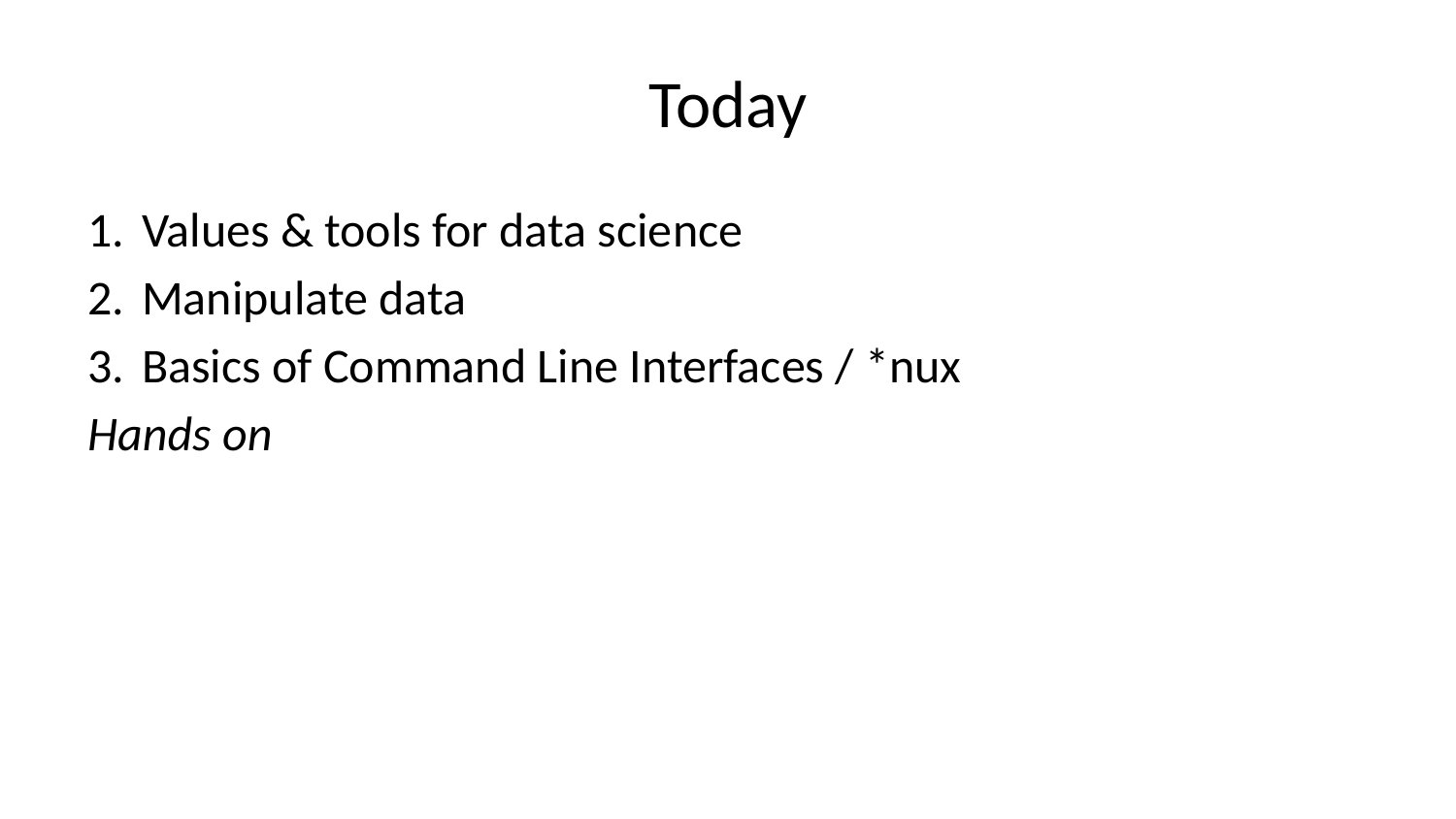

# Today
Values & tools for data science
Manipulate data
Basics of Command Line Interfaces / *nux
Hands on